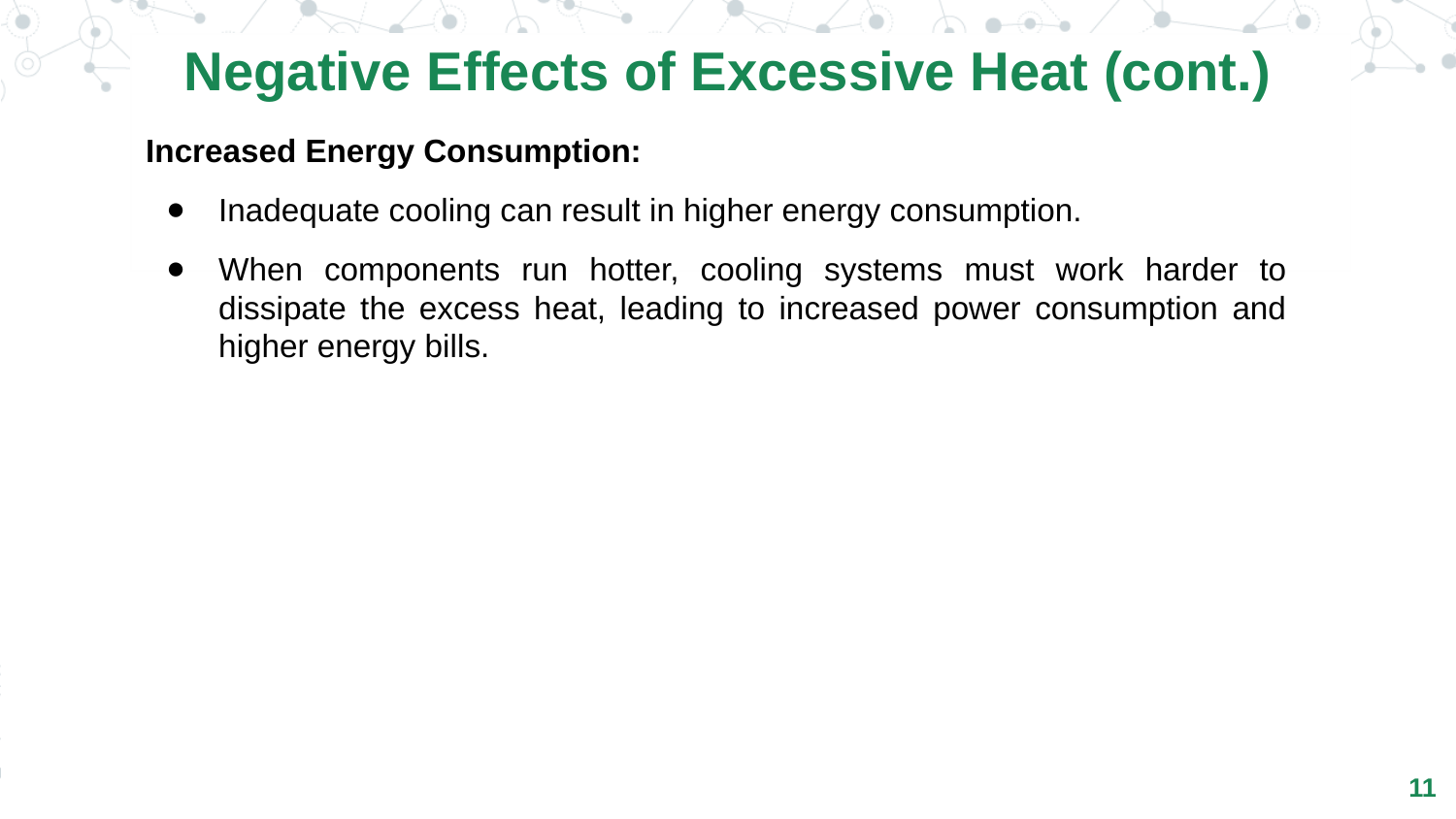

Negative Effects of Excessive Heat (cont.)

Increased Energy Consumption:
Inadequate cooling can result in higher energy consumption.
When components run hotter, cooling systems must work harder to dissipate the excess heat, leading to increased power consumption and higher energy bills.
11